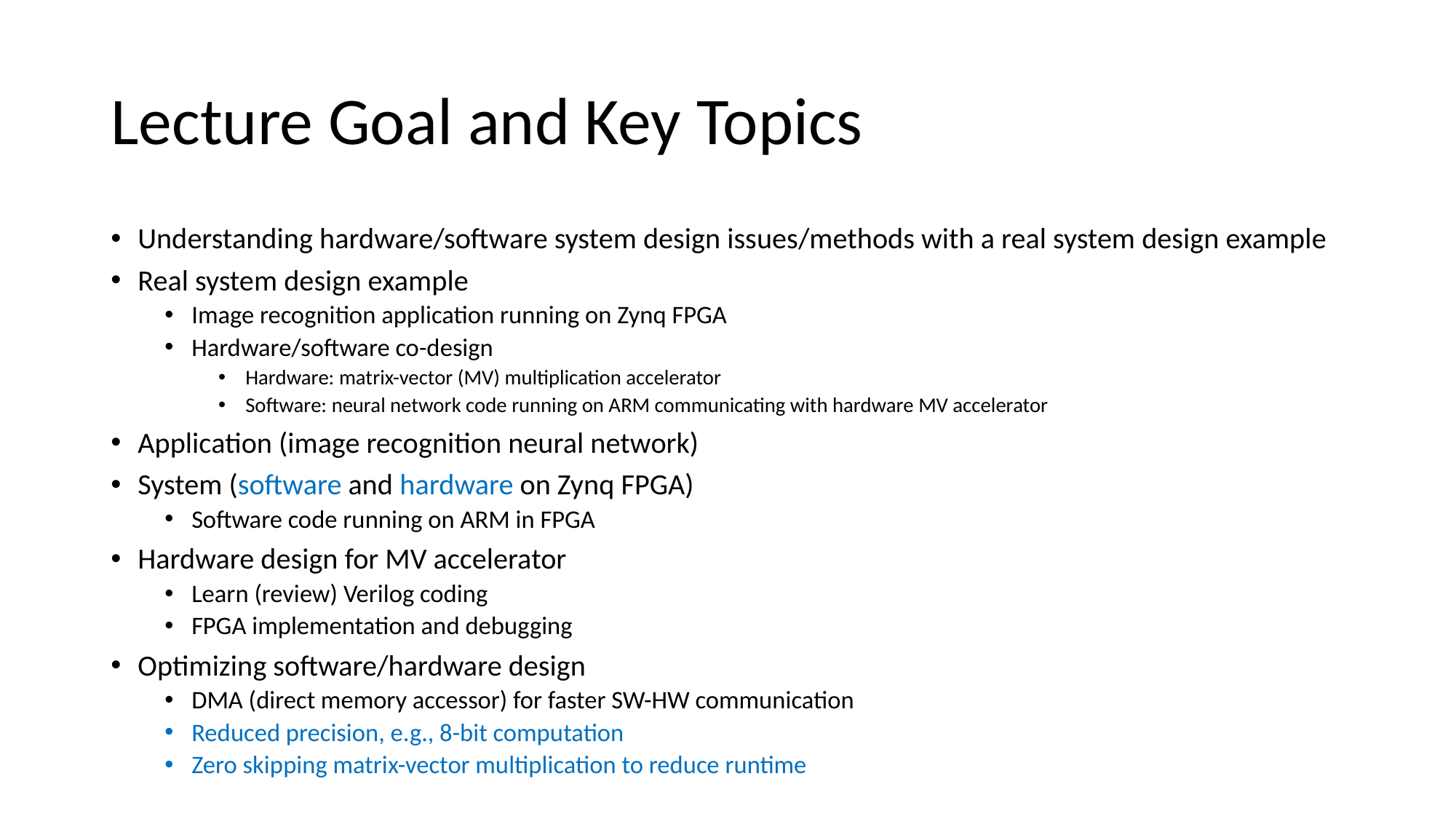

# Lecture Goal and Key Topics
Understanding hardware/software system design issues/methods with a real system design example
Real system design example
Image recognition application running on Zynq FPGA
Hardware/software co-design
Hardware: matrix-vector (MV) multiplication accelerator
Software: neural network code running on ARM communicating with hardware MV accelerator
Application (image recognition neural network)
System (software and hardware on Zynq FPGA)
Software code running on ARM in FPGA
Hardware design for MV accelerator
Learn (review) Verilog coding
FPGA implementation and debugging
Optimizing software/hardware design
DMA (direct memory accessor) for faster SW-HW communication
Reduced precision, e.g., 8-bit computation
Zero skipping matrix-vector multiplication to reduce runtime